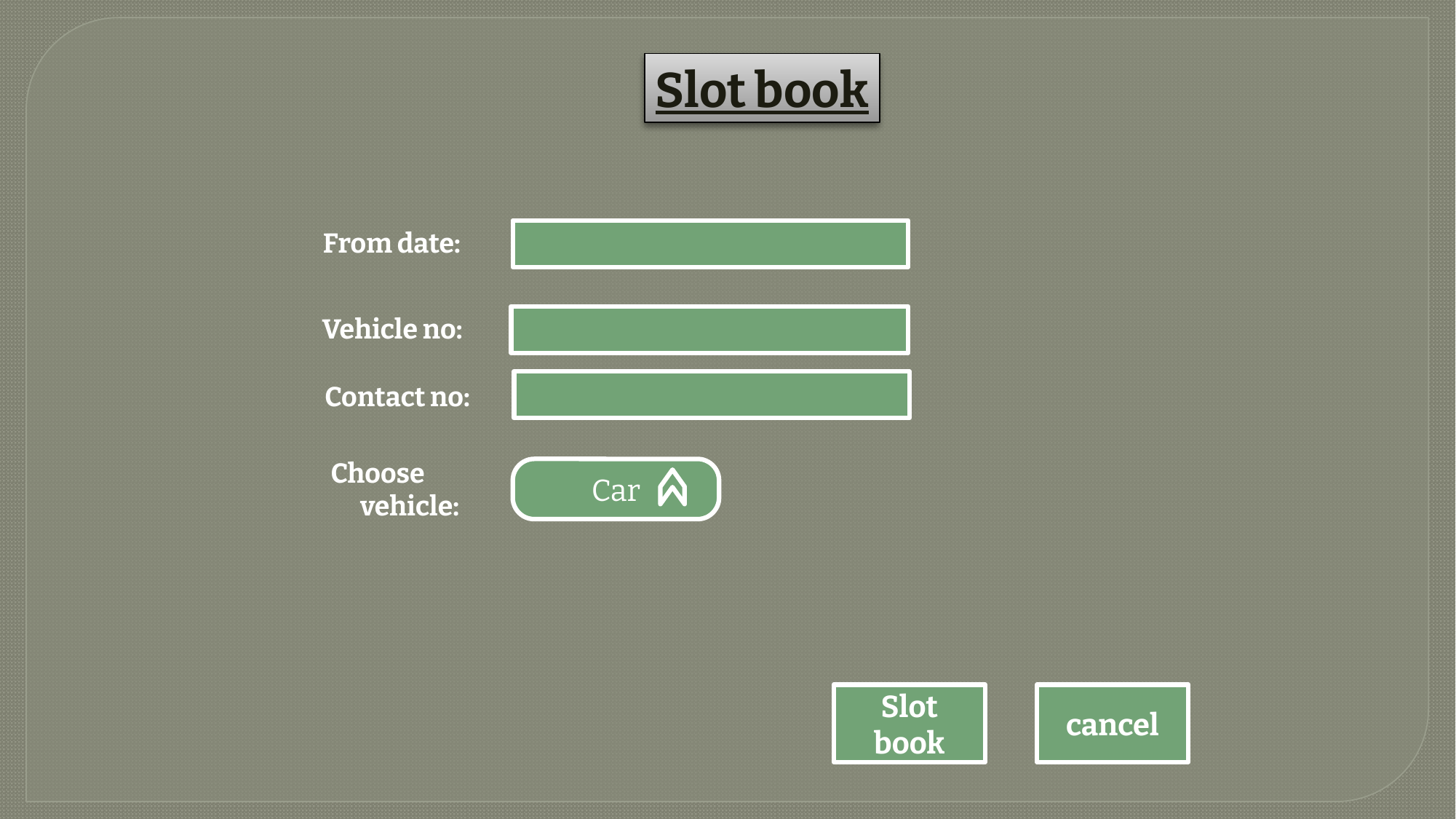

Slot book
From date:

Vehicle no:

Contact no:
Choose
      vehicle:
Car

Slot book
cancel